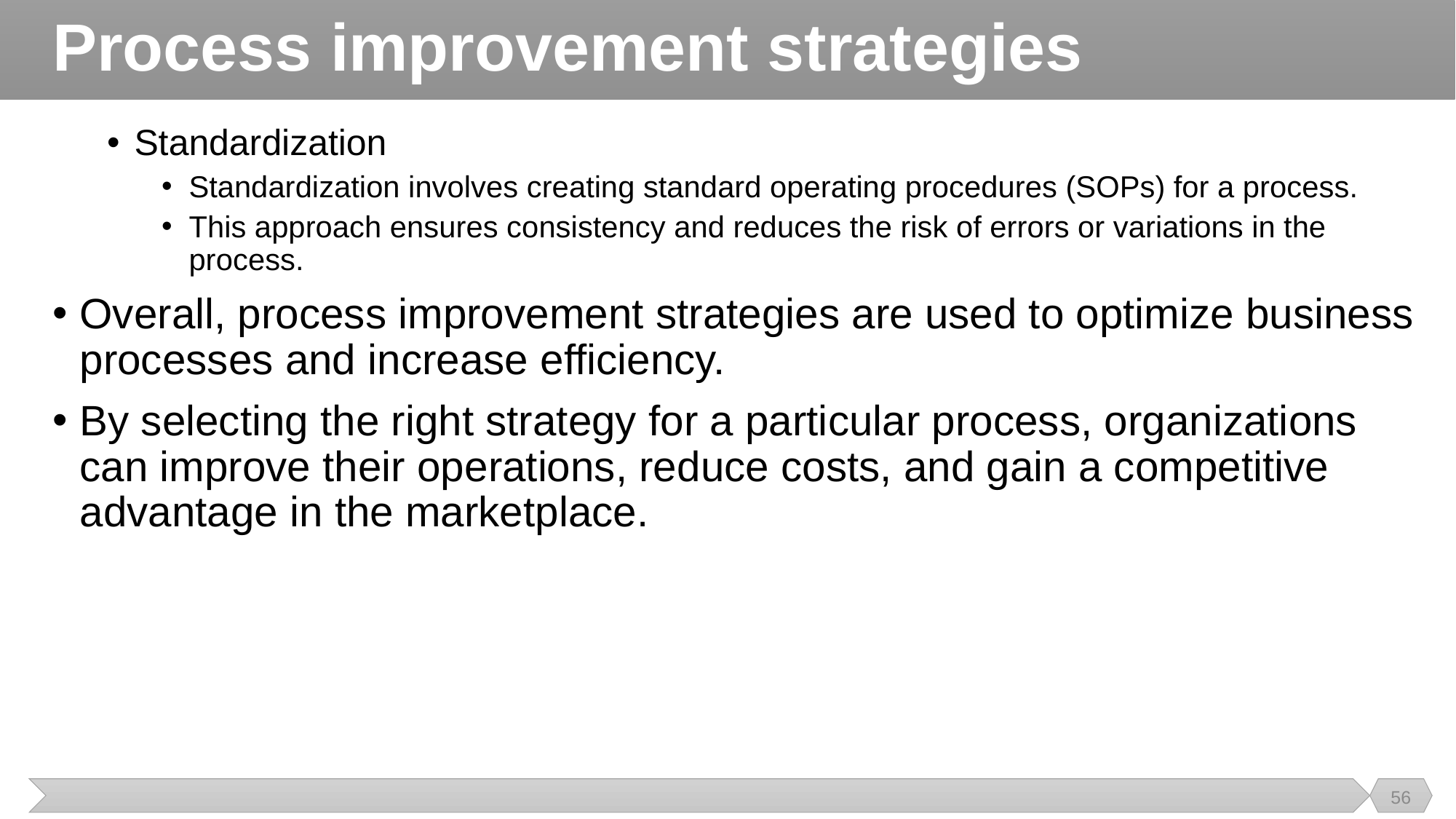

# Process improvement strategies
Standardization
Standardization involves creating standard operating procedures (SOPs) for a process.
This approach ensures consistency and reduces the risk of errors or variations in the process.
Overall, process improvement strategies are used to optimize business processes and increase efficiency.
By selecting the right strategy for a particular process, organizations can improve their operations, reduce costs, and gain a competitive advantage in the marketplace.
56